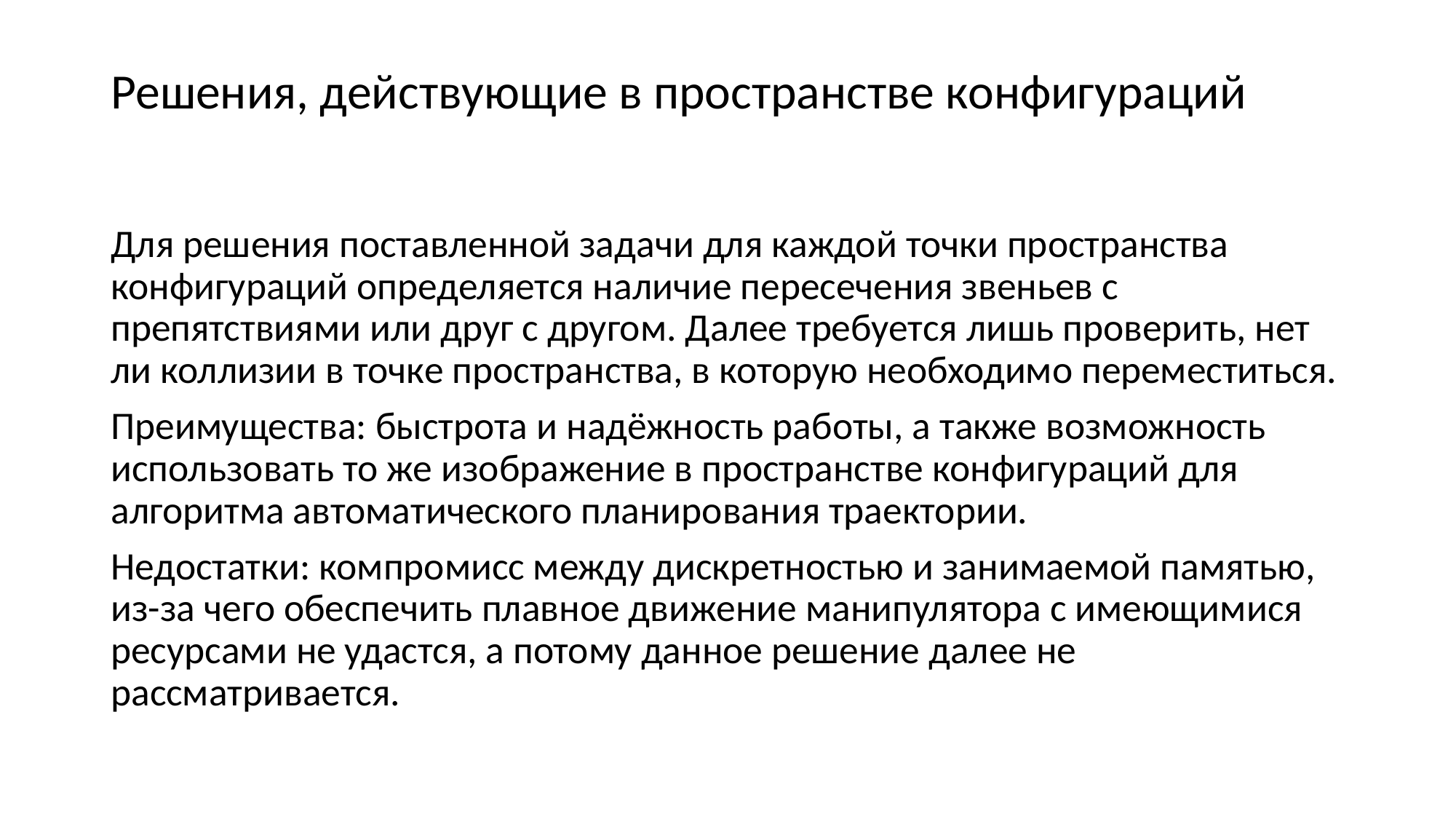

# Решения, действующие в пространстве конфигураций
Для решения поставленной задачи для каждой точки пространства конфигураций определяется наличие пересечения звеньев с препятствиями или друг с другом. Далее требуется лишь проверить, нет ли коллизии в точке пространства, в которую необходимо переместиться.
Преимущества: быстрота и надёжность работы, а также возможность использовать то же изображение в пространстве конфигураций для алгоритма автоматического планирования траектории.
Недостатки: компромисс между дискретностью и занимаемой памятью, из-за чего обеспечить плавное движение манипулятора с имеющимися ресурсами не удастся, а потому данное решение далее не рассматривается.